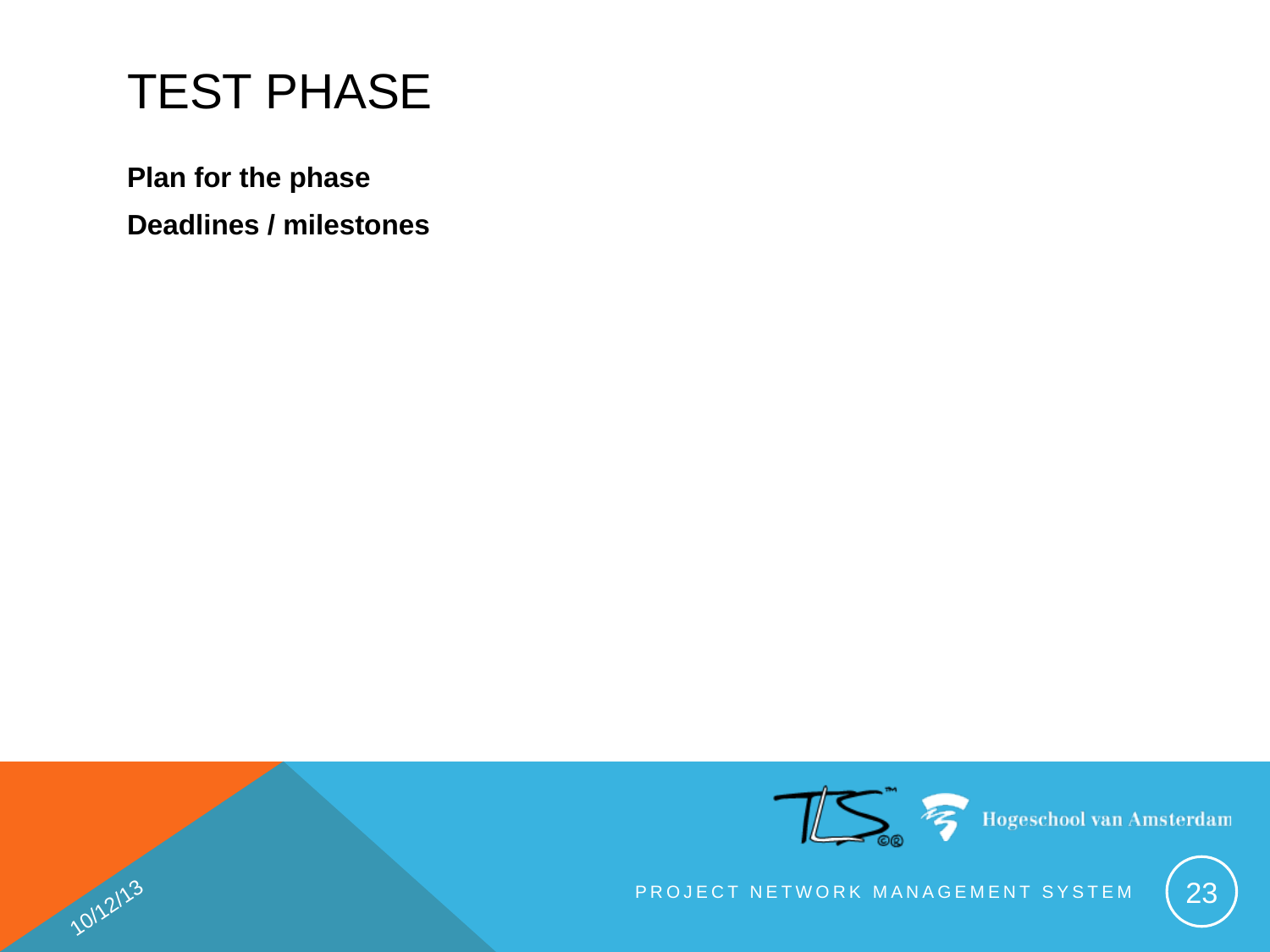

# Test phase
Plan for the phase
Deadlines / milestones
23
10/12/13
Project Network Management System